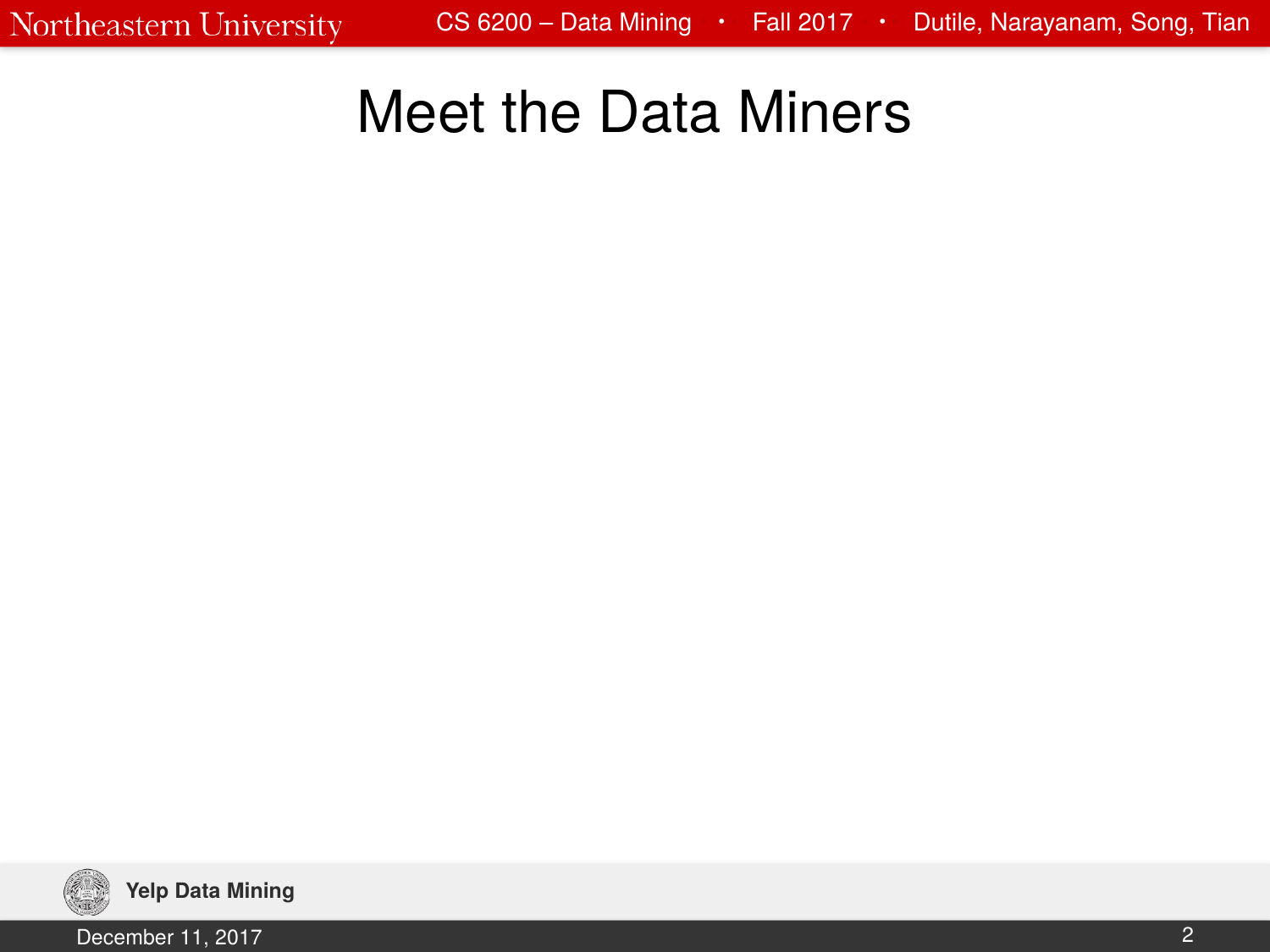

# Meet the Data Miners

Yelp Data Mining
December 11, 2017
2